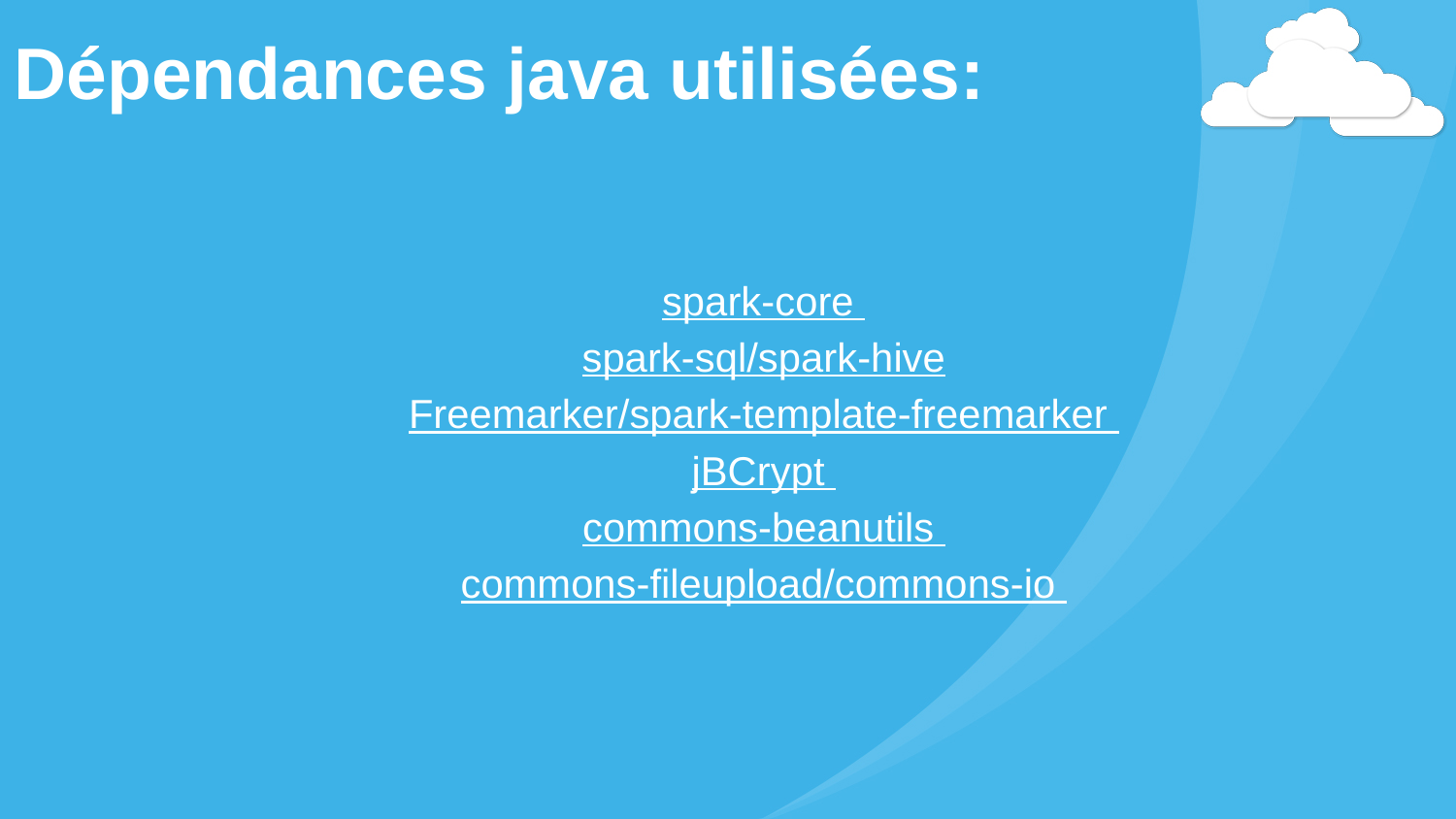

# Dépendances java utilisées:

spark-core
spark-sql/spark-hive
Freemarker/spark-template-freemarker
jBCrypt
commons-beanutils
commons-fileupload/commons-io